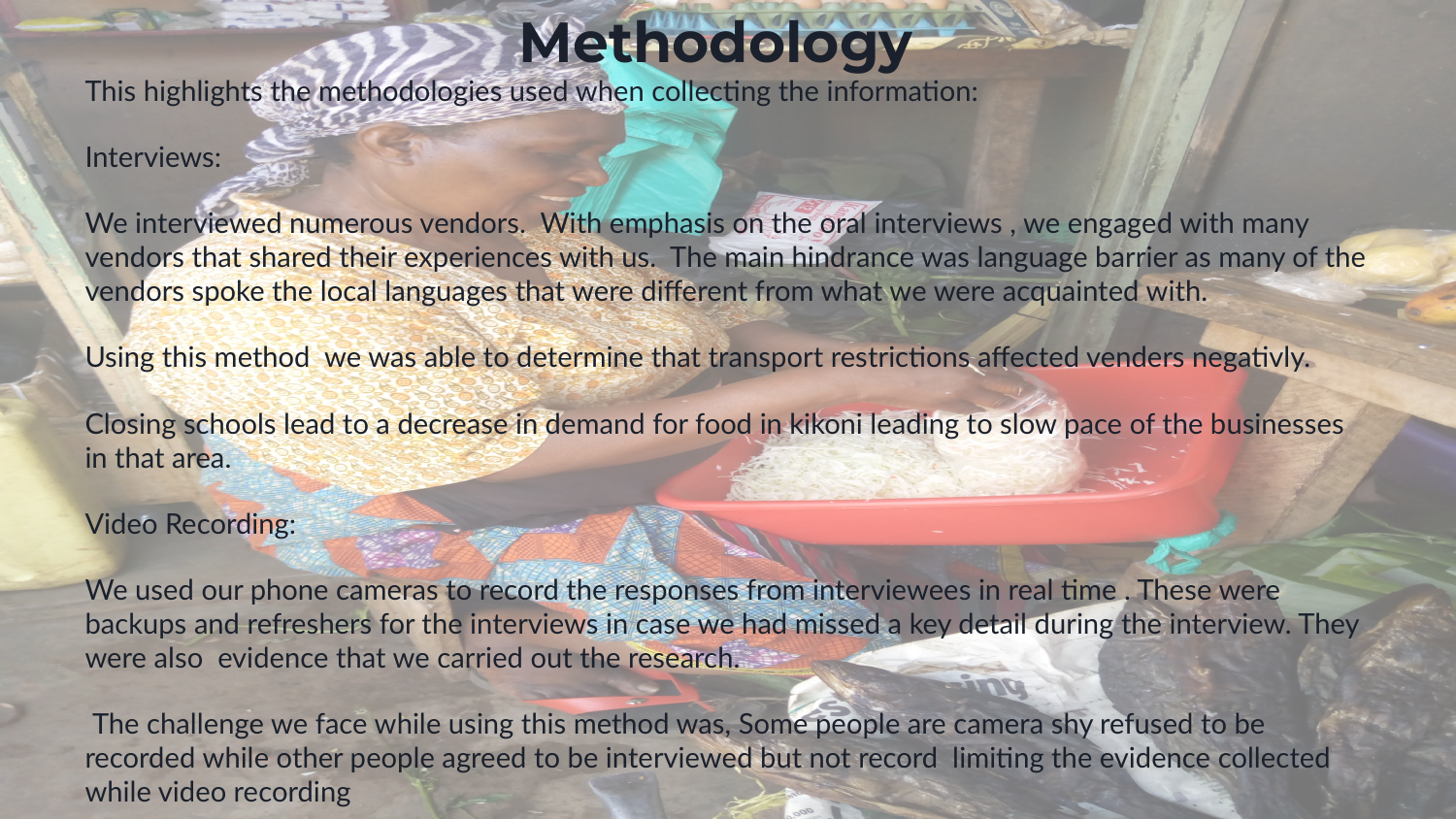

# Methodology
This highlights the methodologies used when collecting the information:
Interviews:
We interviewed numerous vendors.  With emphasis on the oral interviews , we engaged with many vendors that shared their experiences with us.  The main hindrance was language barrier as many of the vendors spoke the local languages that were different from what we were acquainted with.
Using this method  we was able to determine that transport restrictions affected venders negativly.
Closing schools lead to a decrease in demand for food in kikoni leading to slow pace of the businesses in that area.
Video Recording:
We used our phone cameras to record the responses from interviewees in real time . These were backups and refreshers for the interviews in case we had missed a key detail during the interview. They were also  evidence that we carried out the research.
 The challenge we face while using this method was, Some people are camera shy refused to be recorded while other people agreed to be interviewed but not record  limiting the evidence collected while video recording